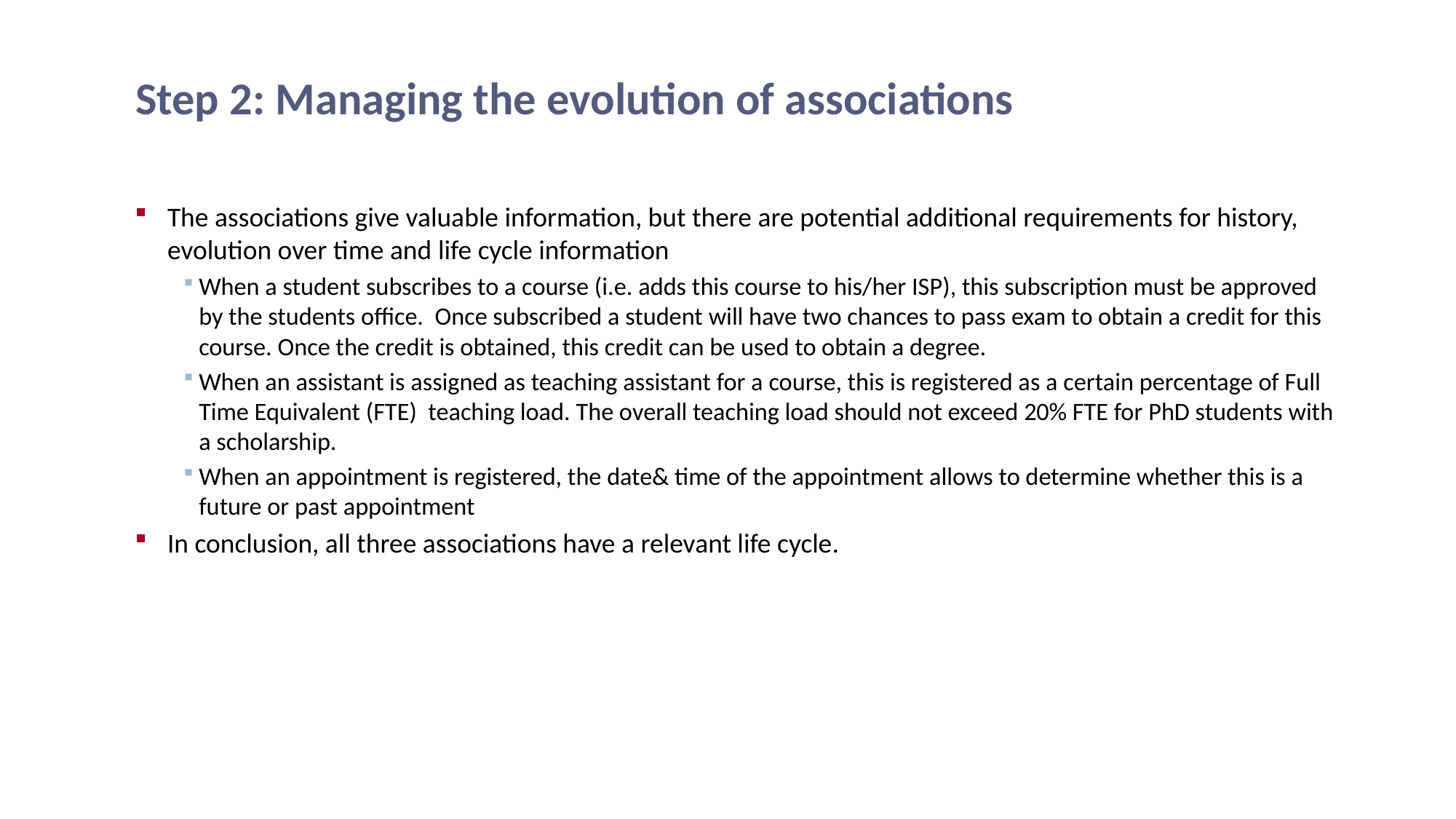

# Step 2: Managing the evolution of associations
The associations give valuable information, but there are potential additional requirements for history, evolution over time and life cycle information
When a student subscribes to a course (i.e. adds this course to his/her ISP), this subscription must be approved by the students office.  Once subscribed a student will have two chances to pass exam to obtain a credit for this course. Once the credit is obtained, this credit can be used to obtain a degree.
When an assistant is assigned as teaching assistant for a course, this is registered as a certain percentage of Full Time Equivalent (FTE)  teaching load. The overall teaching load should not exceed 20% FTE for PhD students with a scholarship.
When an appointment is registered, the date& time of the appointment allows to determine whether this is a future or past appointment
In conclusion, all three associations have a relevant life cycle.